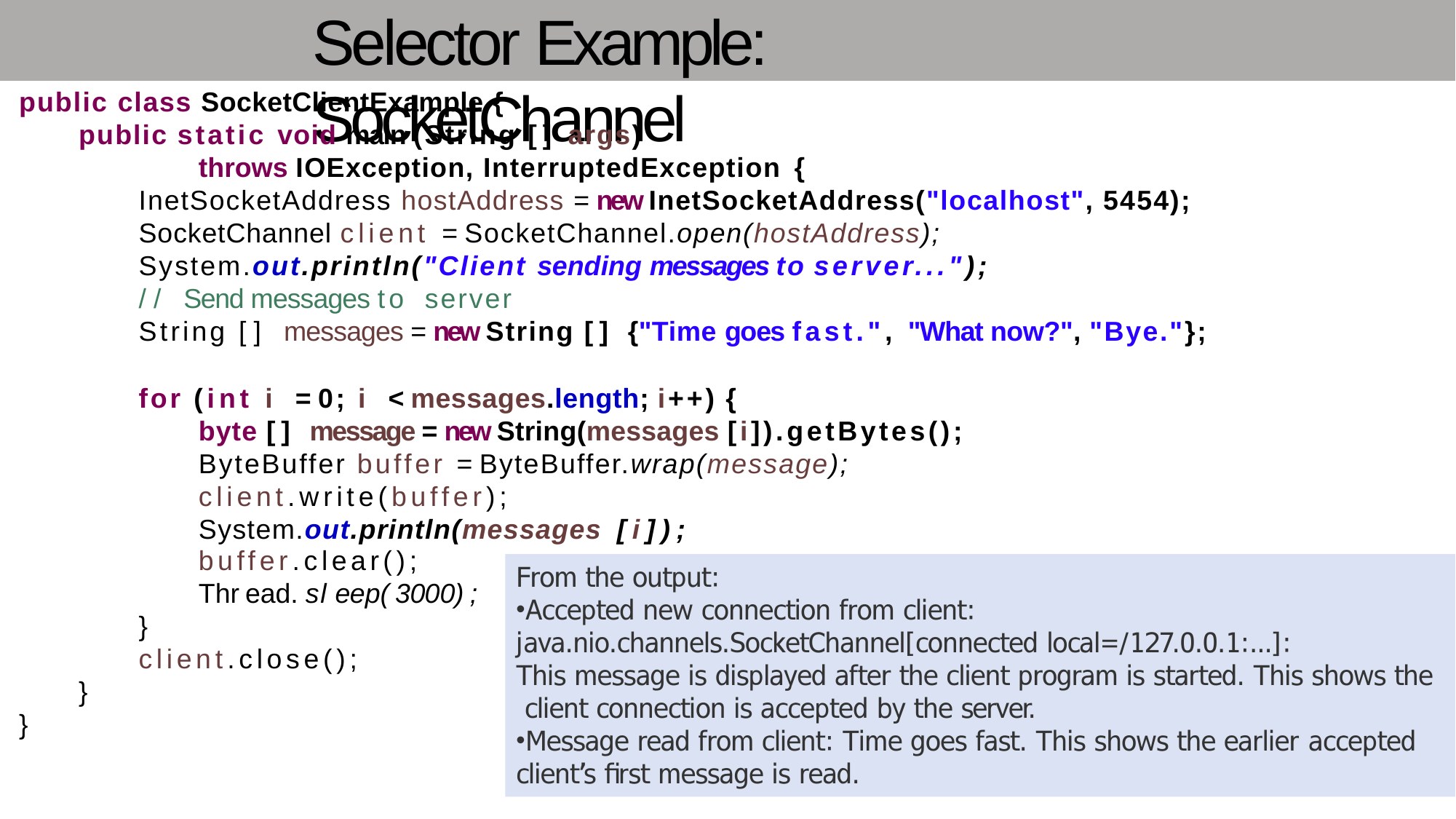

# Selector Example: SocketChannel
public class SocketClientExample {
public static void main (String [] args)
throws IOException, InterruptedException {
InetSocketAddress hostAddress = new InetSocketAddress("localhost", 5454);  SocketChannel client = SocketChannel.open(hostAddress);  System.out.println("Client sending messages to server...");
// Send messages to server
String [] messages = new String [] {"Time goes fast.", "What now?", "Bye."};

for (int i = 0; i < messages.length; i++) {
byte [] message = new String(messages [i]).getBytes();  ByteBuffer buffer = ByteBuffer.wrap(message);  client.write(buffer);
System.out.println(messages [i]);
buffer.clear();  Thread.sleep(3000);

From the output:
Accepted new connection from client:
java.nio.channels.SocketChannel[connected local=/127.0.0.1:…]:
This message is displayed after the client program is started. This shows the  client connection is accepted by the server.
Message read from client: Time goes fast. This shows the earlier accepted
client’s first message is read.
}
client.close();
}
}